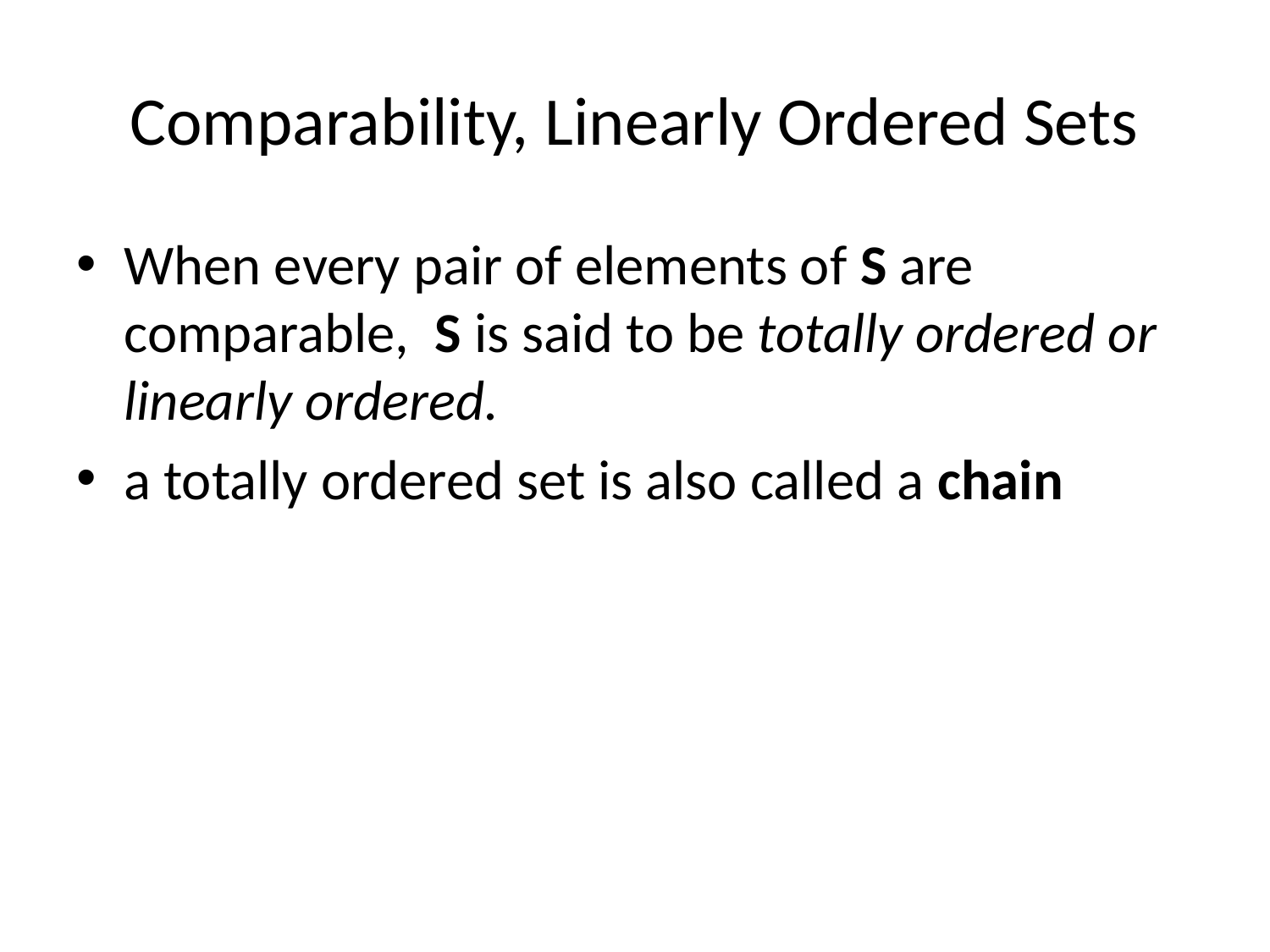

# Comparability, Linearly Ordered Sets
When every pair of elements of S are comparable,  S is said to be totally ordered or linearly ordered.
a totally ordered set is also called a chain